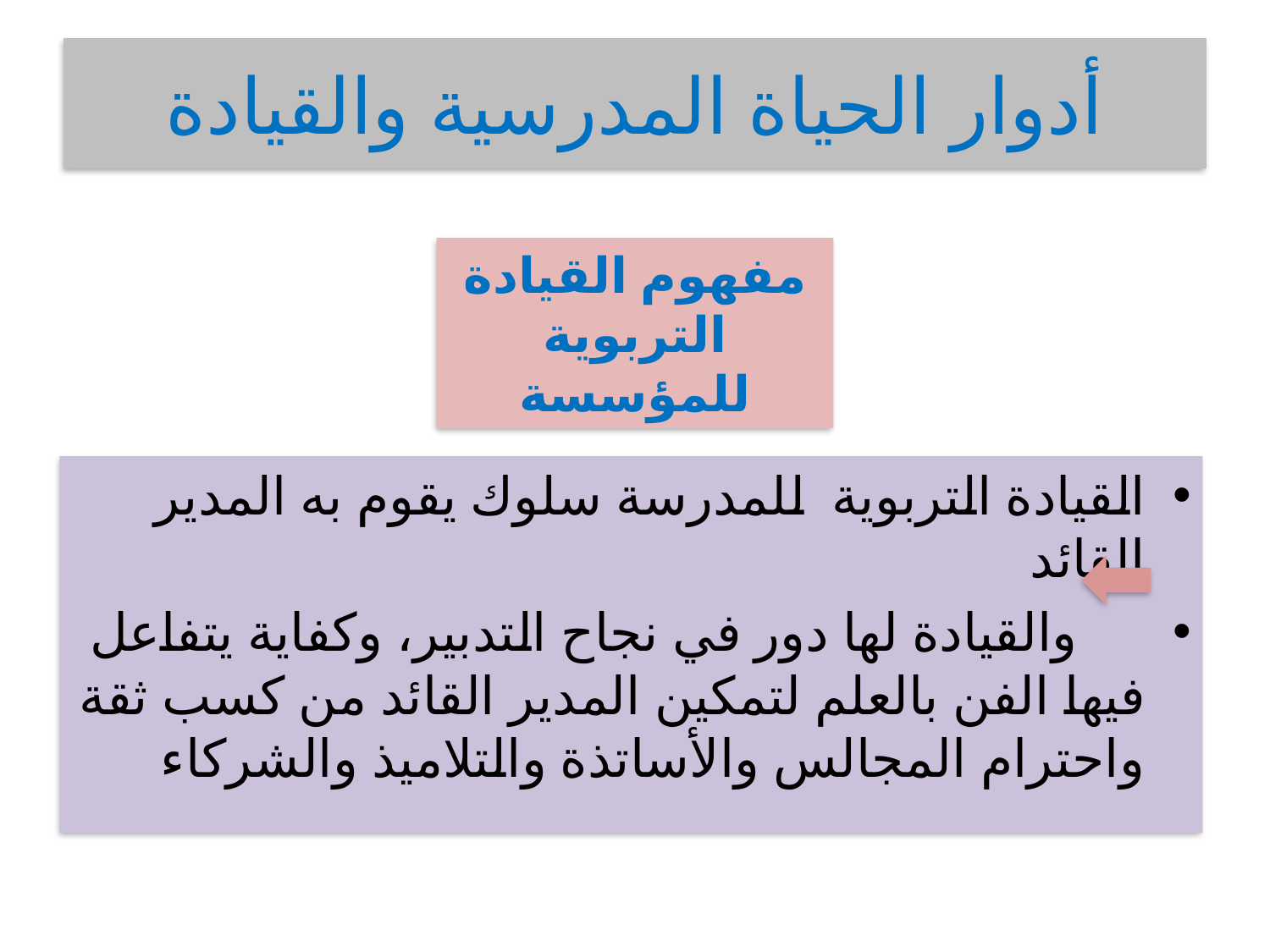

# أدوار الحياة المدرسية والقيادة
مفهوم القيادة التربوية للمؤسسة
القيادة التربوية  للمدرسة سلوك يقوم به المدير القائد
     والقيادة لها دور في نجاح التدبير، وكفاية يتفاعل فيها الفن بالعلم لتمكين المدير القائد من كسب ثقة واحترام المجالس والأساتذة والتلاميذ والشركاء